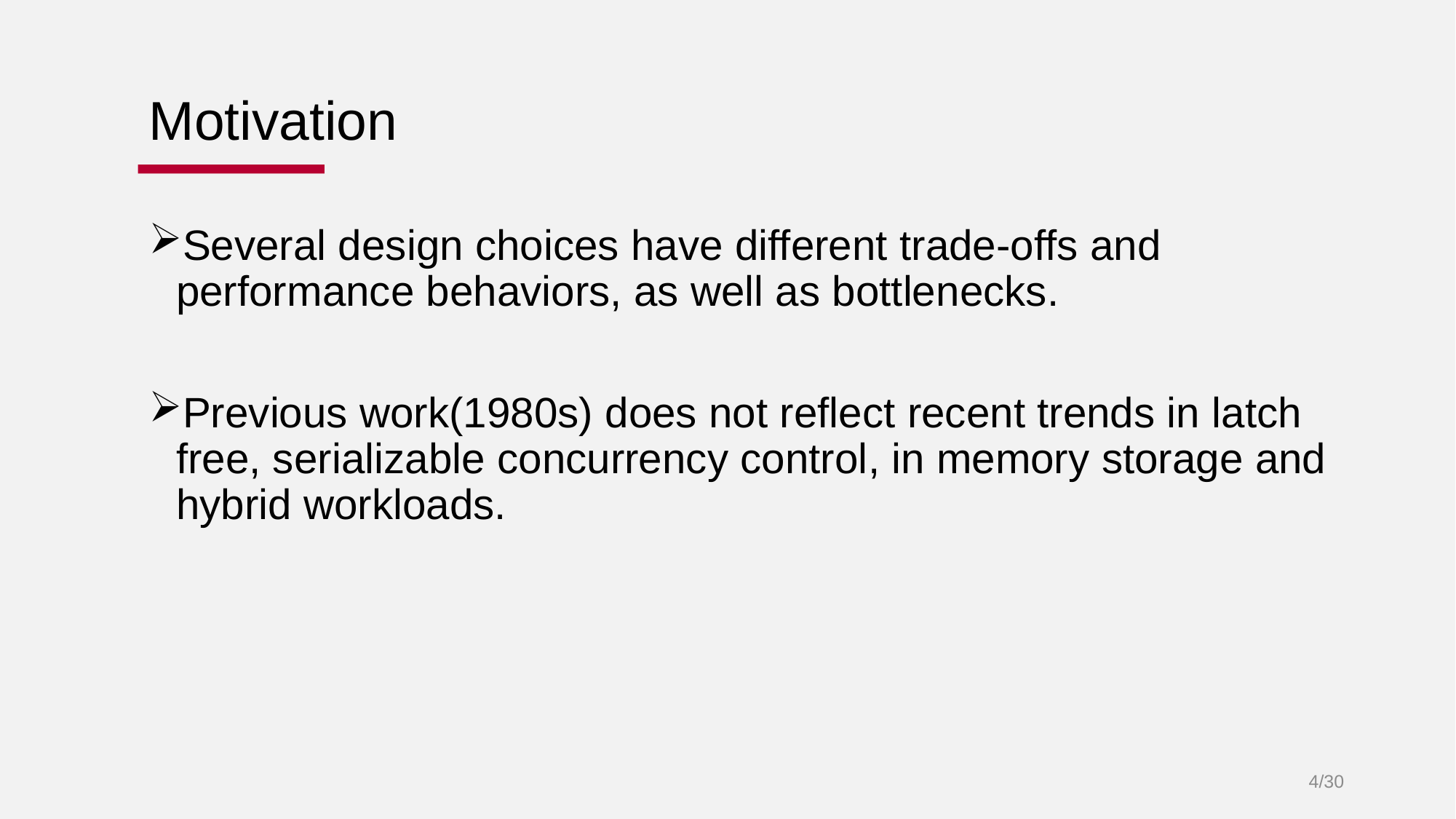

# Motivation
Several design choices have different trade-offs and performance behaviors, as well as bottlenecks.

Previous work(1980s) does not reflect recent trends in latch free, serializable concurrency control, in memory storage and hybrid workloads.
4/30